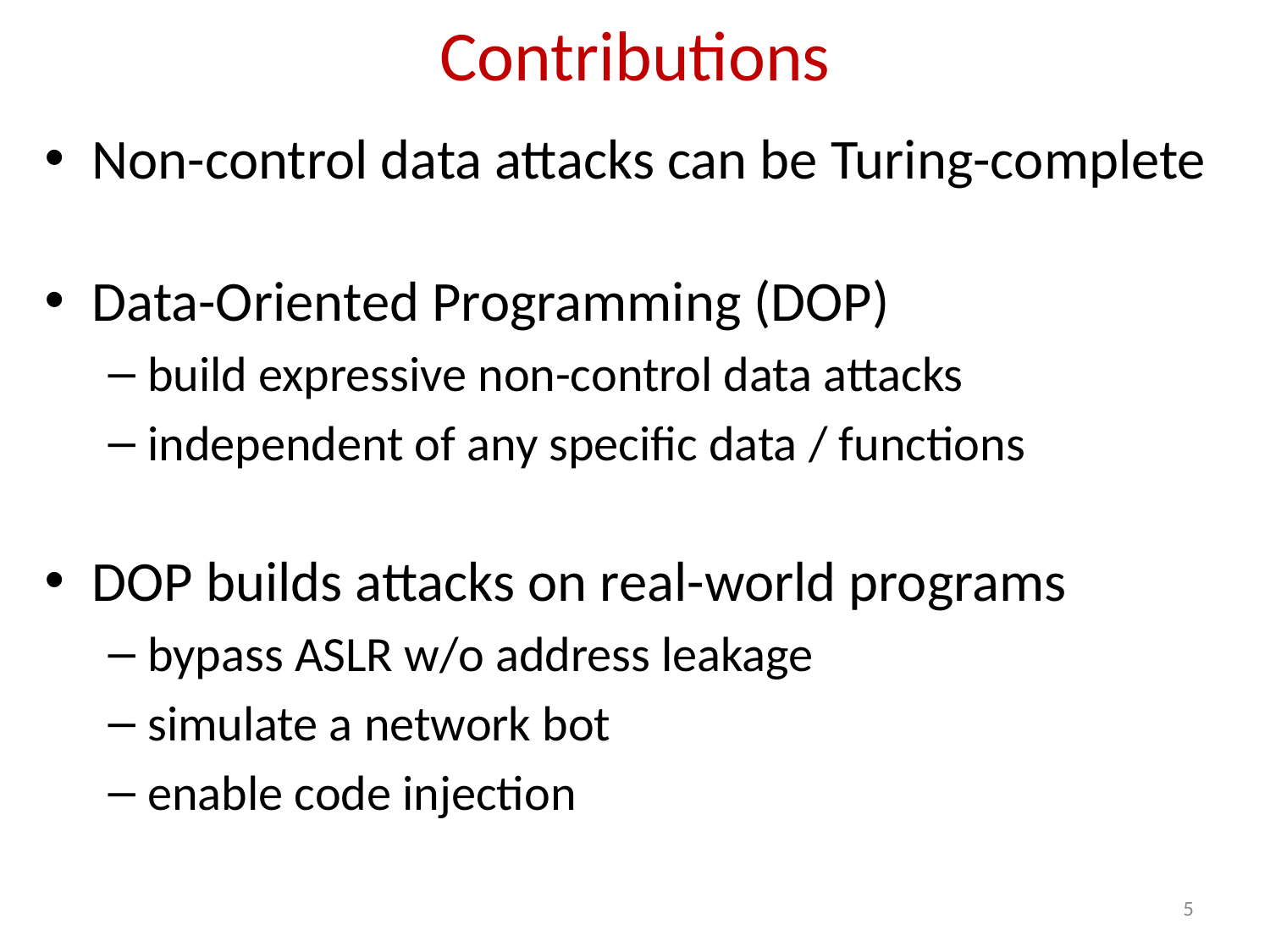

# Contributions
Non-control data attacks can be Turing-complete

Data-Oriented Programming (DOP)
build expressive non-control data attacks
independent of any specific data / functions

DOP builds attacks on real-world programs
bypass ASLR w/o address leakage
simulate a network bot
enable code injection
5